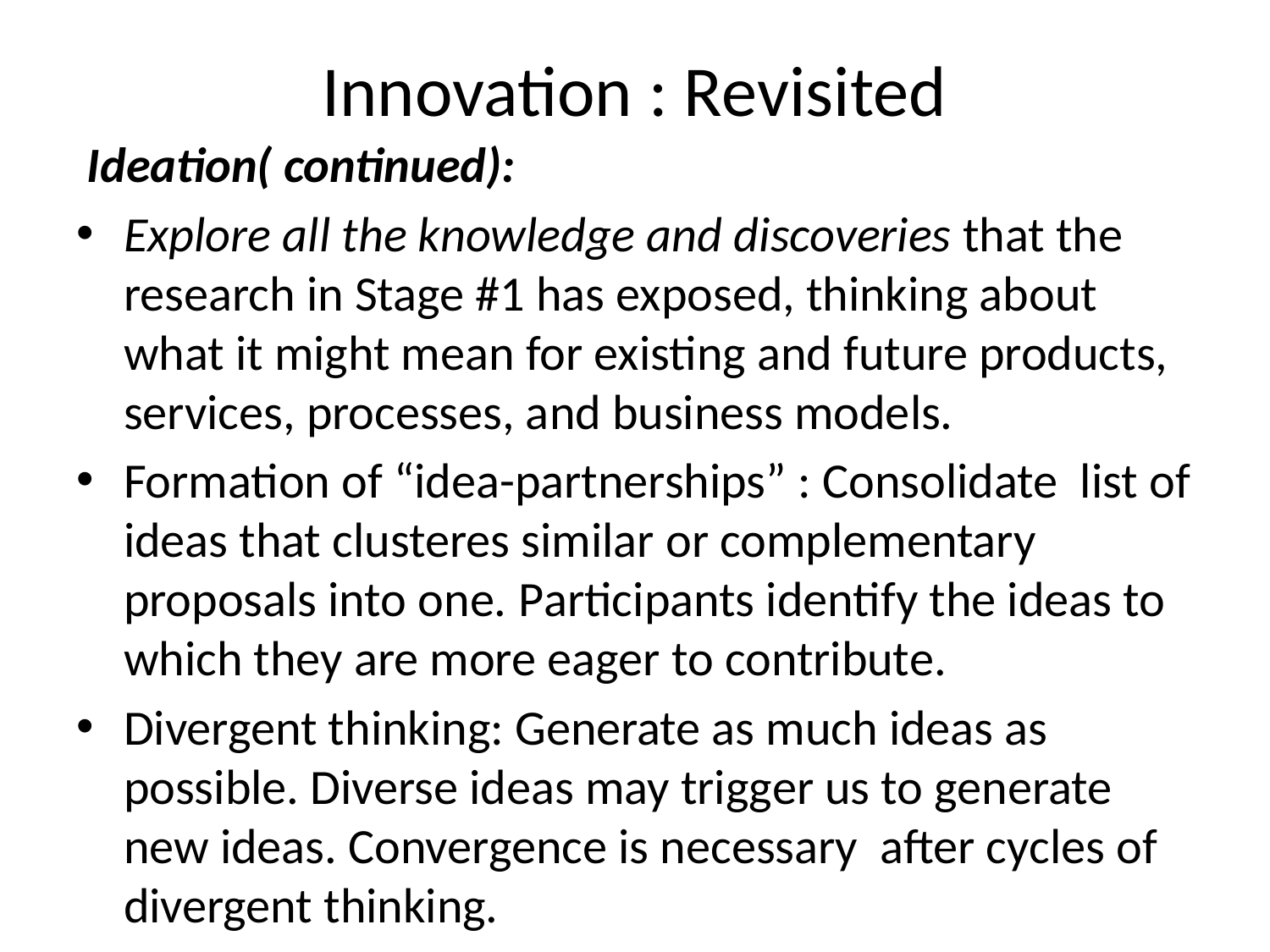

Innovation : Revisited
 Ideation( continued):
Explore all the knowledge and discoveries that the research in Stage #1 has exposed, thinking about what it might mean for existing and future products, services, processes, and business models.
Formation of “idea-partnerships” : Consolidate  list of ideas that clusteres similar or complementary proposals into one. Participants identify the ideas to which they are more eager to contribute.
Divergent thinking: Generate as much ideas as possible. Diverse ideas may trigger us to generate new ideas. Convergence is necessary  after cycles of divergent thinking.